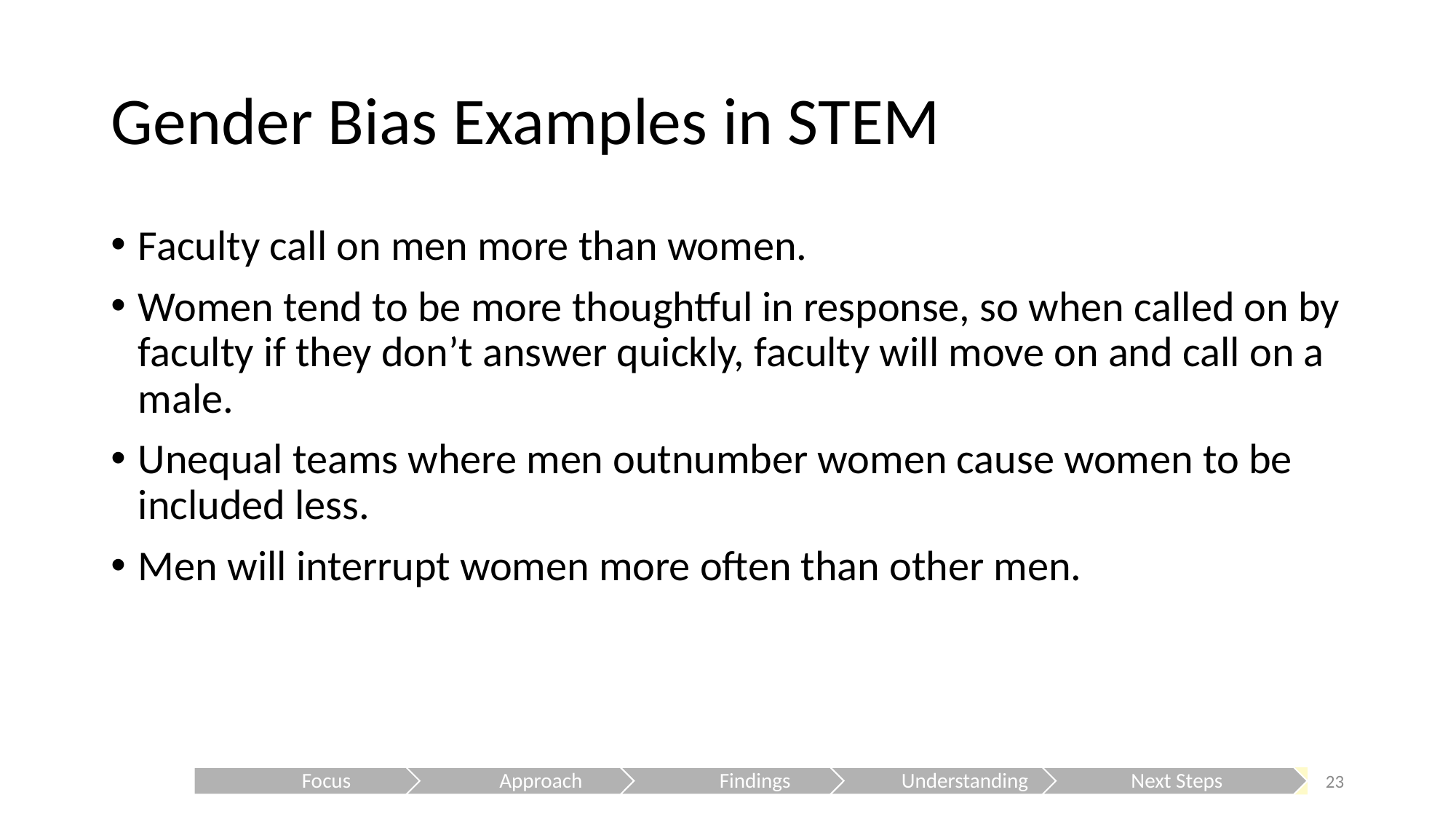

# Gender Bias Examples in STEM
Faculty call on men more than women.
Women tend to be more thoughtful in response, so when called on by faculty if they don’t answer quickly, faculty will move on and call on a male.
Unequal teams where men outnumber women cause women to be included less.
Men will interrupt women more often than other men.
23